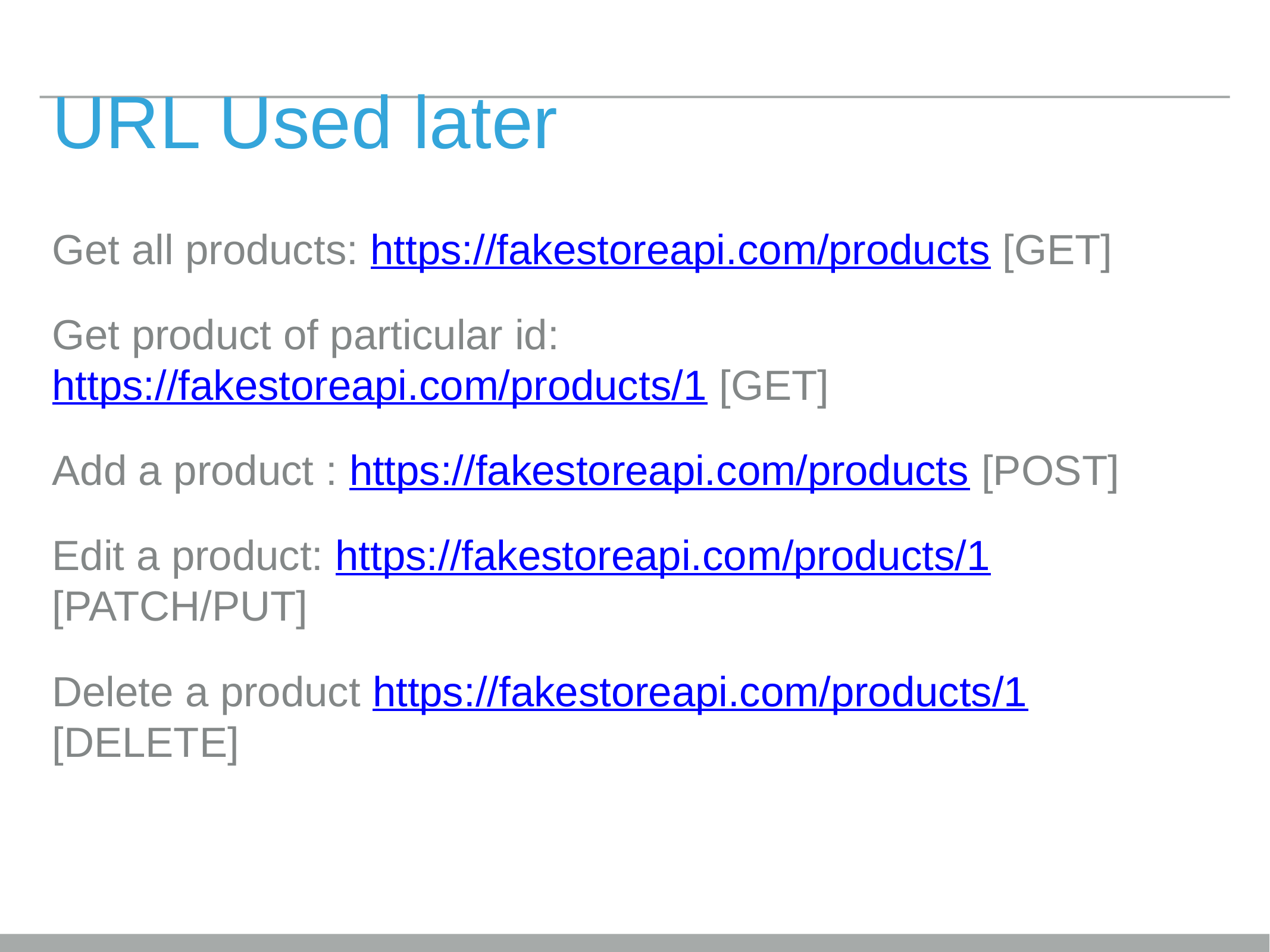

# URL Used later
Get all products: https://fakestoreapi.com/products [GET]
Get product of particular id: https://fakestoreapi.com/products/1 [GET]
Add a product : https://fakestoreapi.com/products [POST]
Edit a product: https://fakestoreapi.com/products/1 [PATCH/PUT]
Delete a product https://fakestoreapi.com/products/1 [DELETE]